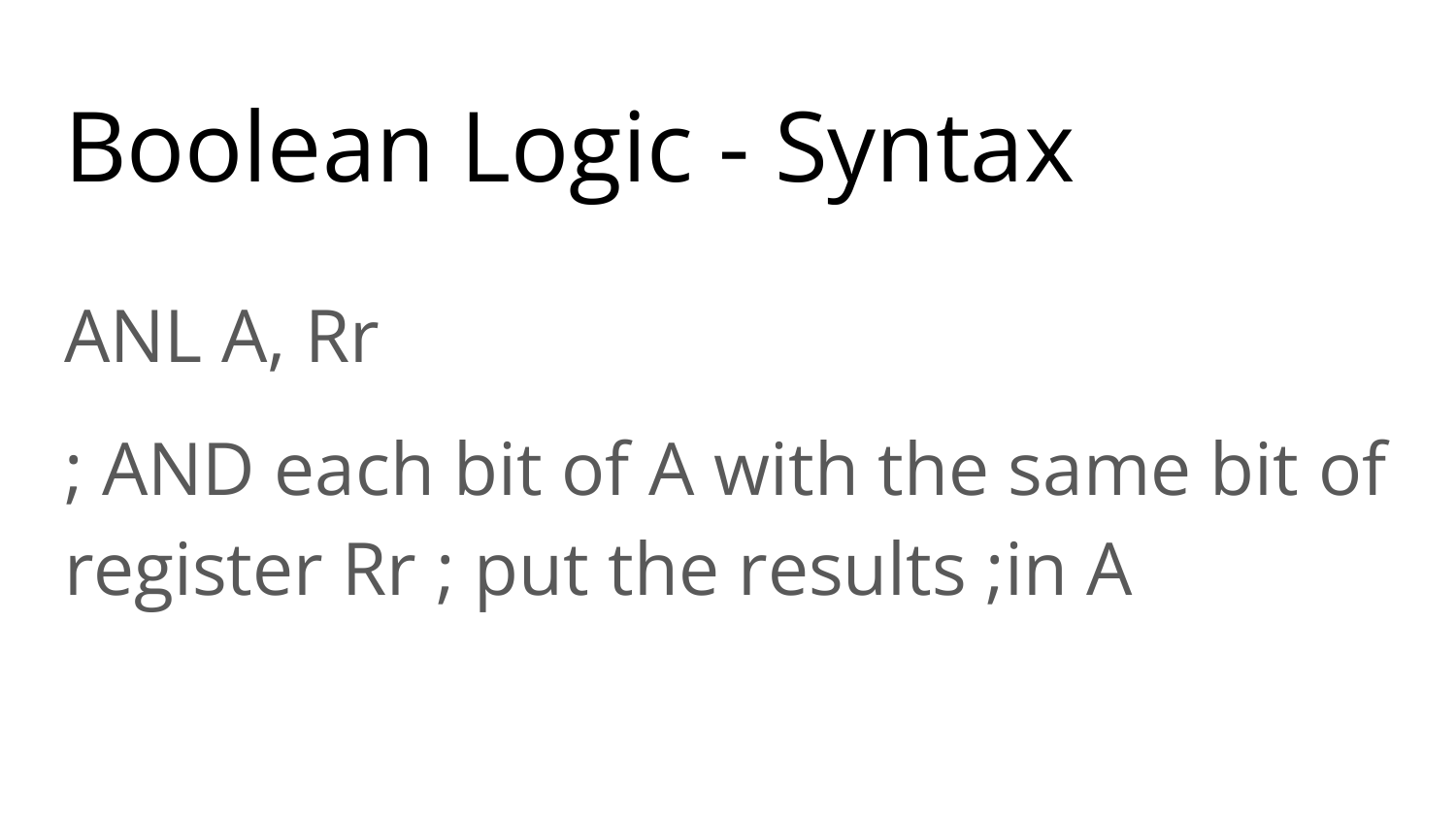

# Boolean Logic - Syntax
ANL A, Rr
; AND each bit of A with the same bit of register Rr ; put the results ;in A